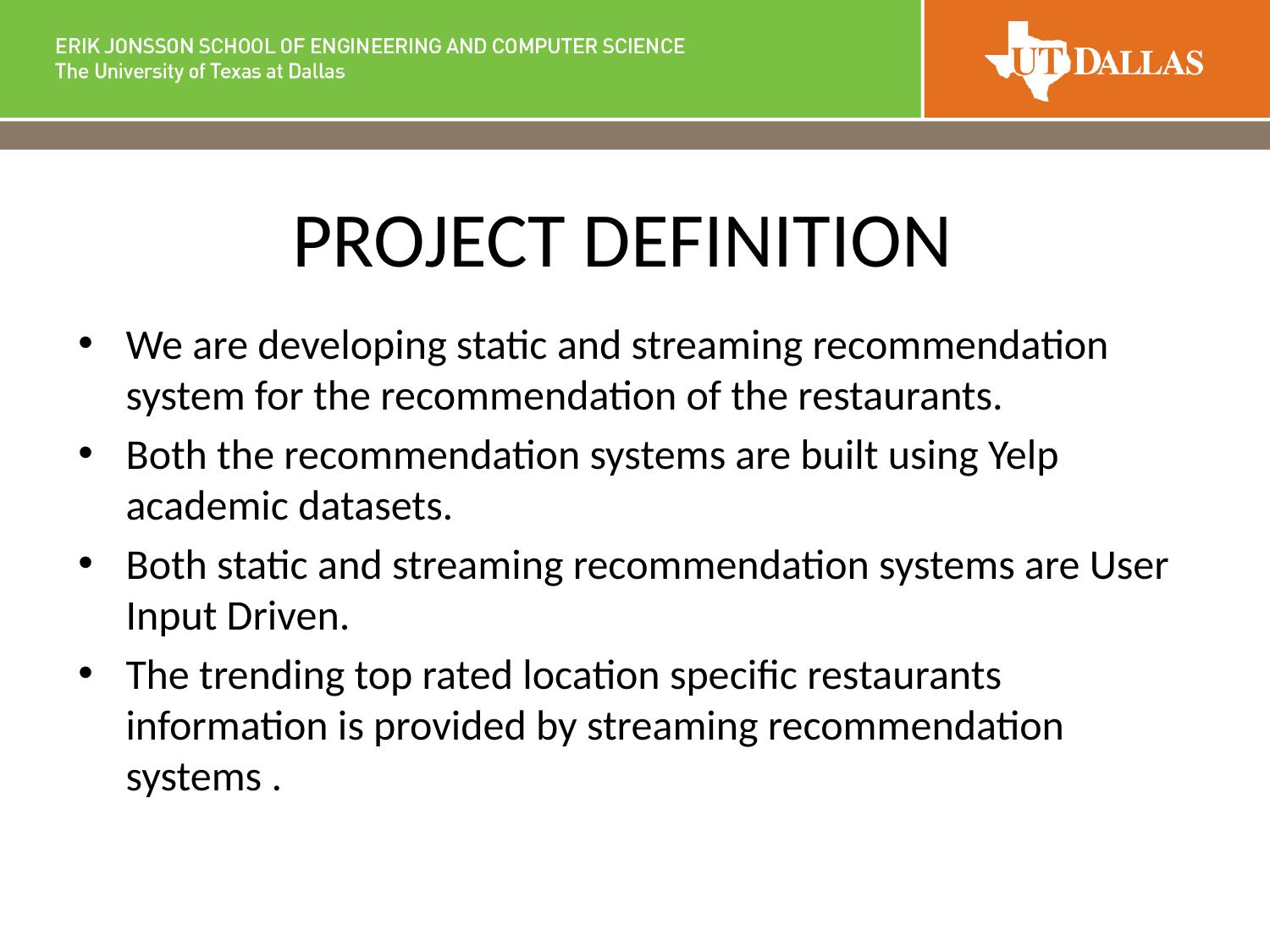

# PROJECT DEFINITION
We are developing static and streaming recommendation system for the recommendation of the restaurants.
Both the recommendation systems are built using Yelp academic datasets.
Both static and streaming recommendation systems are User Input Driven.
The trending top rated location specific restaurants information is provided by streaming recommendation systems .